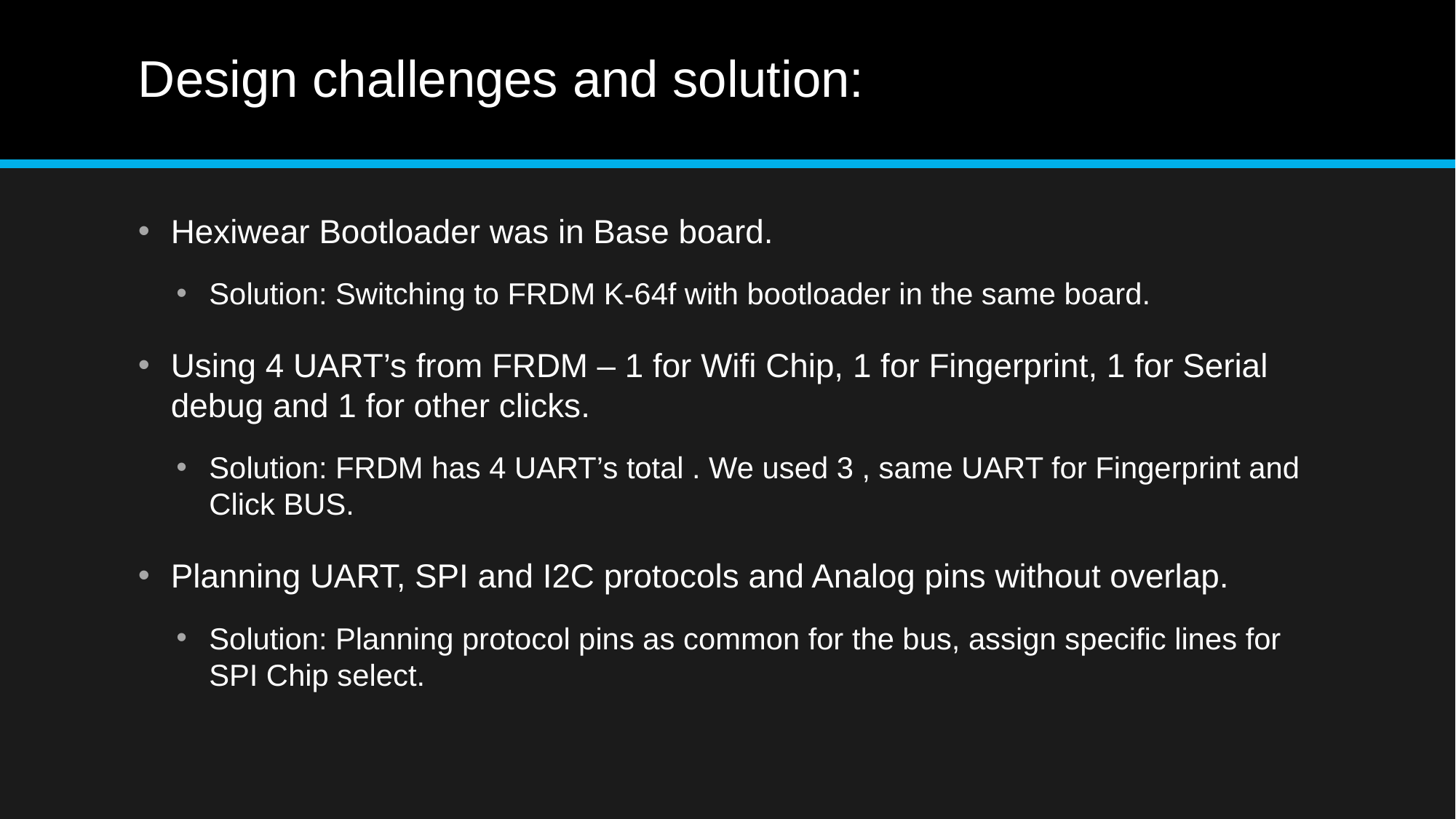

# Design challenges and solution:
Hexiwear Bootloader was in Base board.
Solution: Switching to FRDM K-64f with bootloader in the same board.
Using 4 UART’s from FRDM – 1 for Wifi Chip, 1 for Fingerprint, 1 for Serial debug and 1 for other clicks.
Solution: FRDM has 4 UART’s total . We used 3 , same UART for Fingerprint and Click BUS.
Planning UART, SPI and I2C protocols and Analog pins without overlap.
Solution: Planning protocol pins as common for the bus, assign specific lines for SPI Chip select.